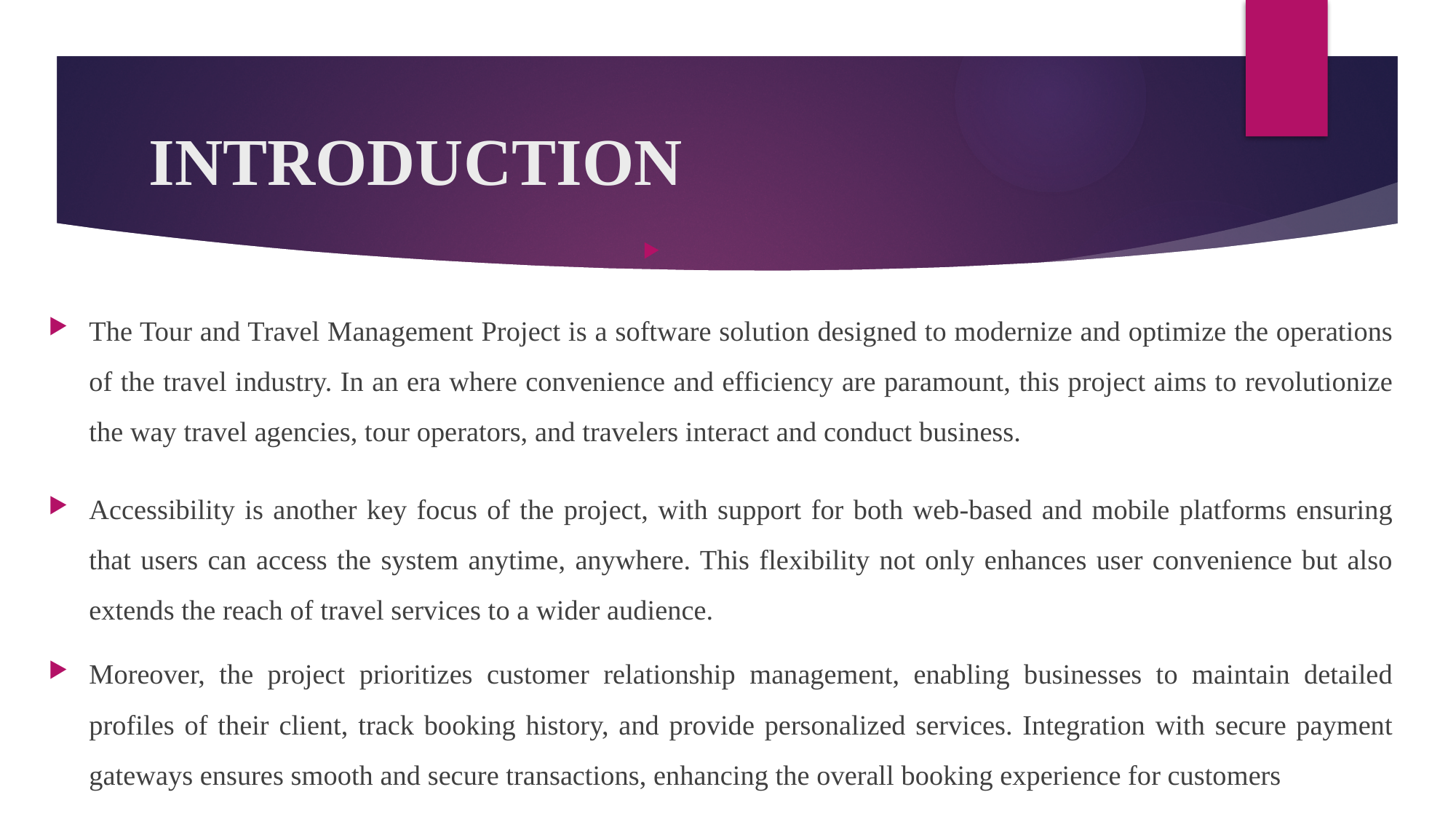

# INTRODUCTION

The Tour and Travel Management Project is a software solution designed to modernize and optimize the operations of the travel industry. In an era where convenience and efficiency are paramount, this project aims to revolutionize the way travel agencies, tour operators, and travelers interact and conduct business.
Accessibility is another key focus of the project, with support for both web-based and mobile platforms ensuring that users can access the system anytime, anywhere. This flexibility not only enhances user convenience but also extends the reach of travel services to a wider audience.
Moreover, the project prioritizes customer relationship management, enabling businesses to maintain detailed profiles of their client, track booking history, and provide personalized services. Integration with secure payment gateways ensures smooth and secure transactions, enhancing the overall booking experience for customers